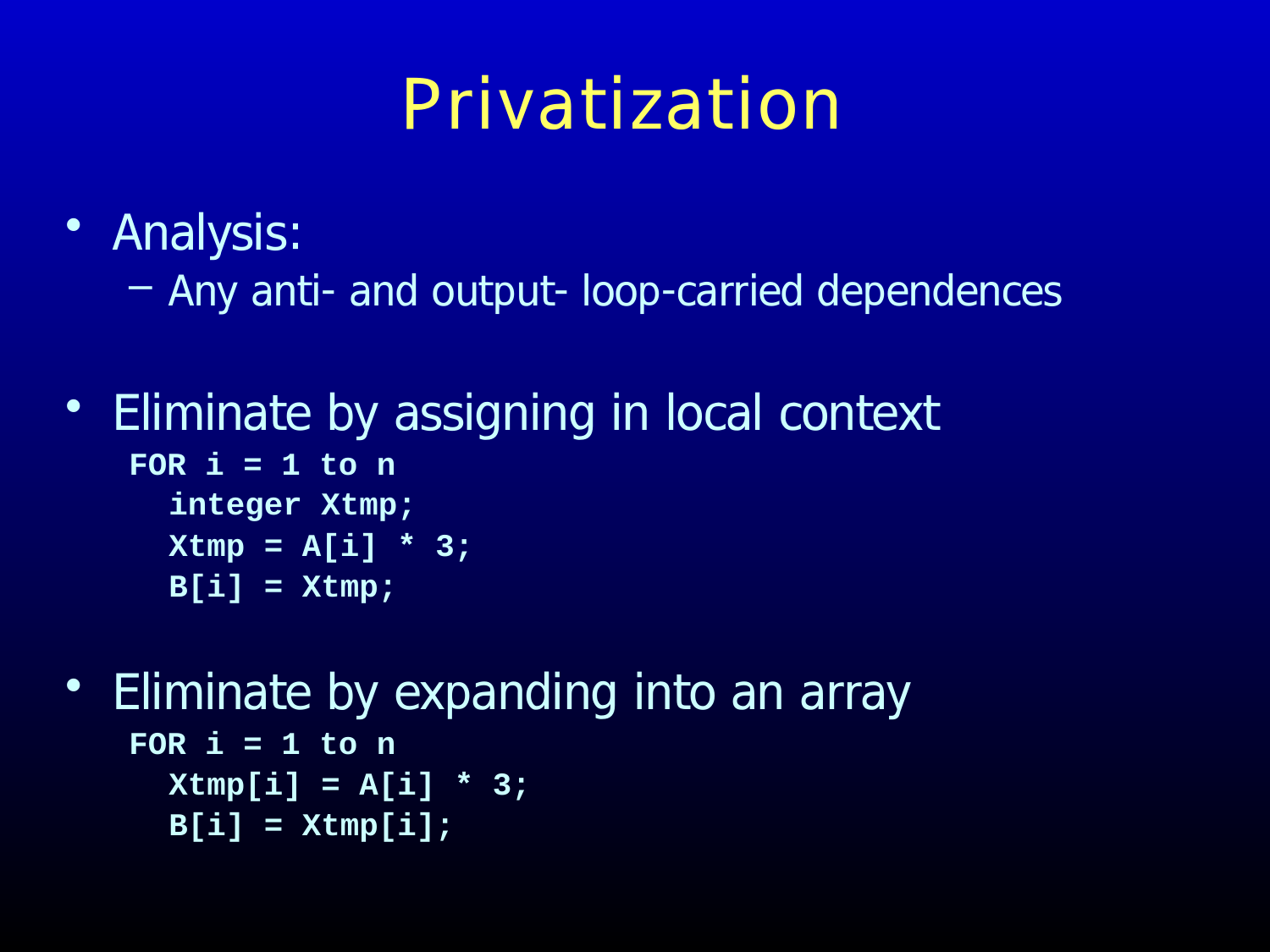

# Privatization
Analysis:
Any anti- and output- loop-carried dependences

Eliminate by assigning in local context
FOR i = 1 to n
	integer Xtmp;
	Xtmp = A[i] * 3;
	B[i] = Xtmp;

Eliminate by expanding into an array
FOR i = 1 to n
	Xtmp[i] = A[i] * 3;
	B[i] = Xtmp[i];